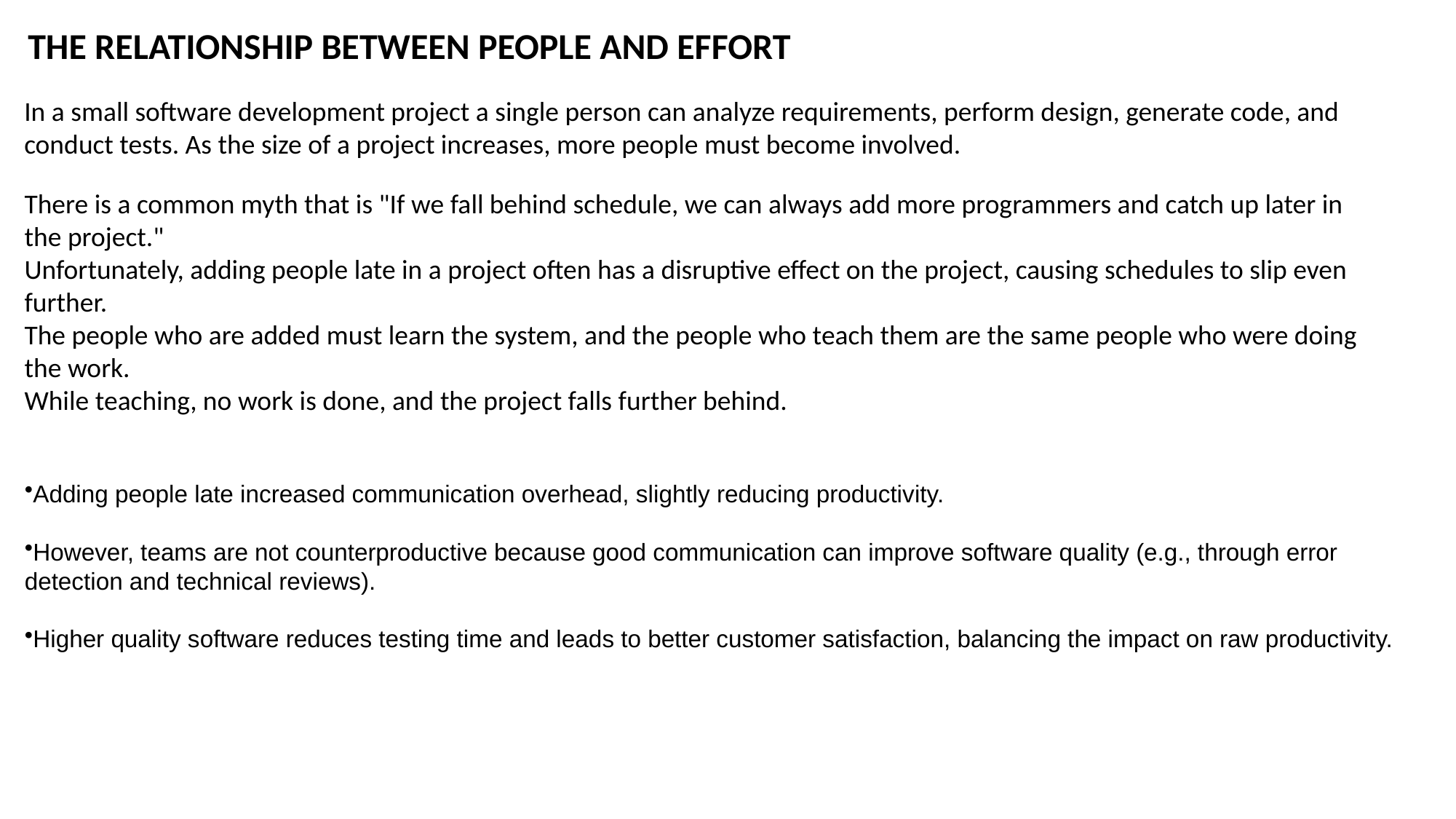

THE RELATIONSHIP BETWEEN PEOPLE AND EFFORT
In a small software development project a single person can analyze requirements, perform design, generate code, and conduct tests. As the size of a project increases, more people must become involved.
There is a common myth that is "If we fall behind schedule, we can always add more programmers and catch up later in the project."
Unfortunately, adding people late in a project often has a disruptive effect on the project, causing schedules to slip even further.
The people who are added must learn the system, and the people who teach them are the same people who were doing the work.
While teaching, no work is done, and the project falls further behind.

Adding people late increased communication overhead, slightly reducing productivity.

However, teams are not counterproductive because good communication can improve software quality (e.g., through error detection and technical reviews).

Higher quality software reduces testing time and leads to better customer satisfaction, balancing the impact on raw productivity.